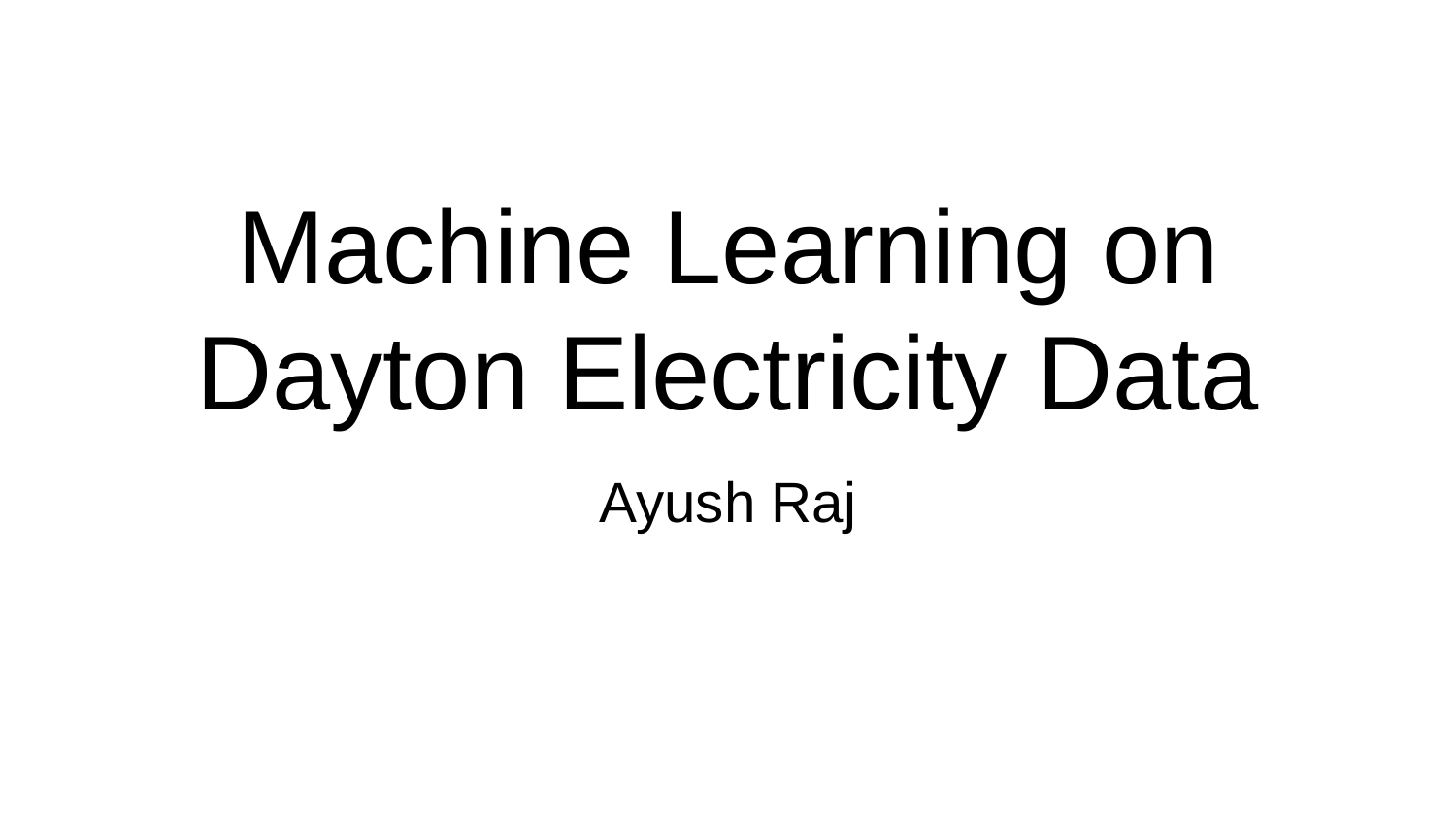

# Machine Learning on Dayton Electricity Data
Ayush Raj